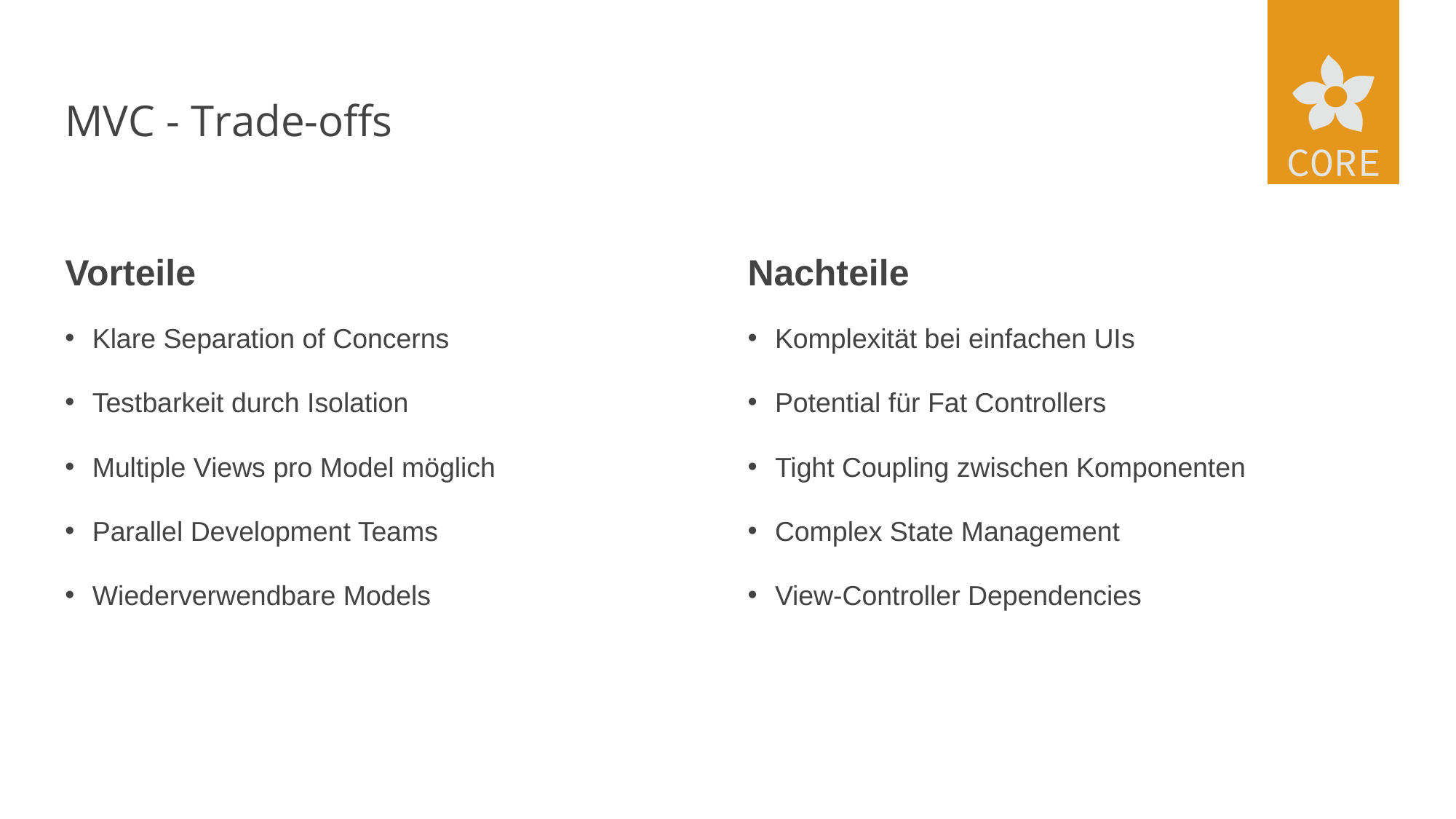

# MVC - Trade-offs
Vorteile
Nachteile
Klare Separation of Concerns
Testbarkeit durch Isolation
Multiple Views pro Model möglich
Parallel Development Teams
Wiederverwendbare Models
Komplexität bei einfachen UIs
Potential für Fat Controllers
Tight Coupling zwischen Komponenten
Complex State Management
View-Controller Dependencies